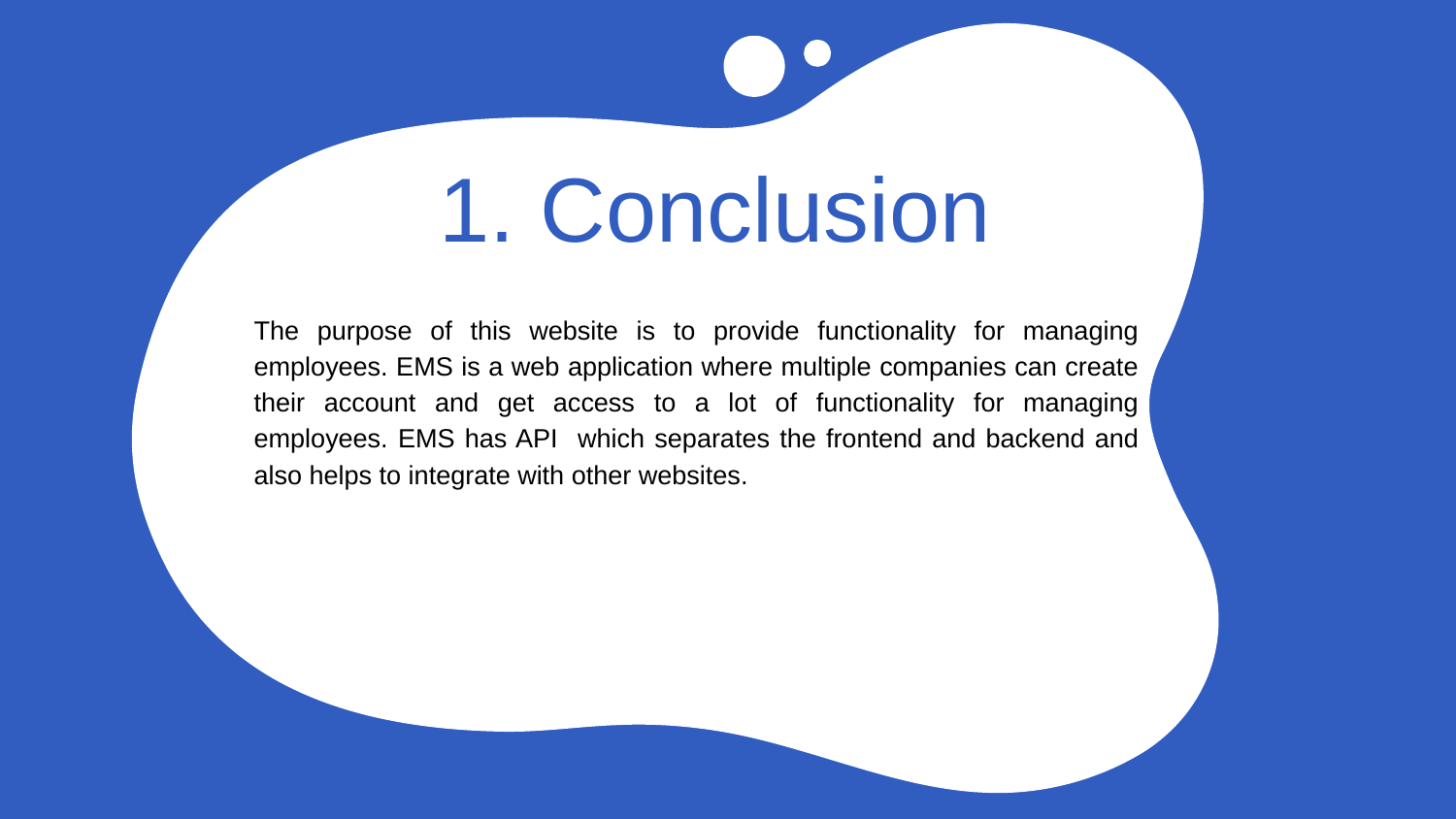

# 1. Conclusion
The purpose of this website is to provide functionality for managing employees. EMS is a web application where multiple companies can create their account and get access to a lot of functionality for managing employees. EMS has API  which separates the frontend and backend and also helps to integrate with other websites.